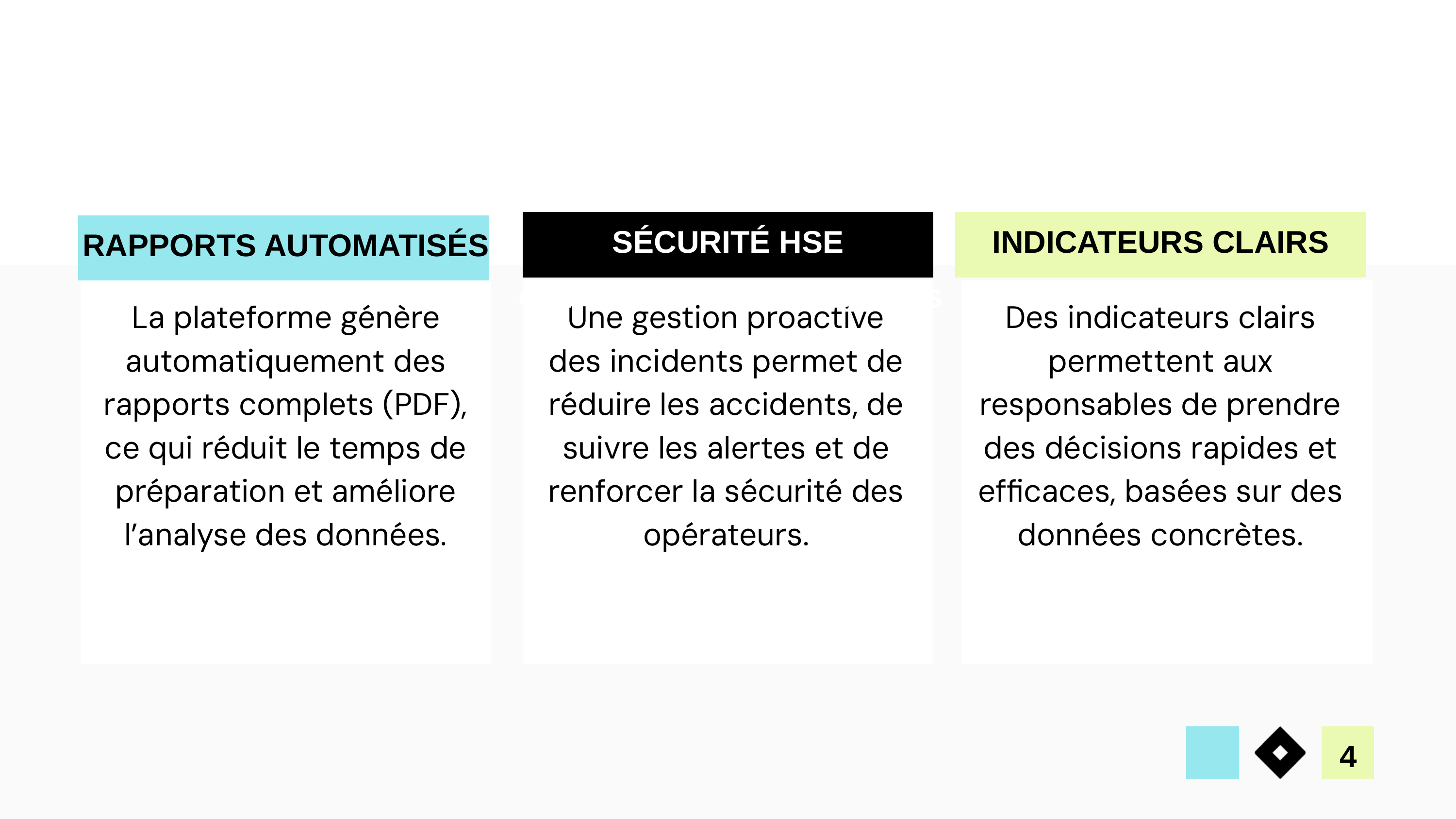

SÉCURITÉ HSE

INDICATEURS CLAIRS

RAPPORTS AUTOMATISÉS

CENTRALISATION DES DONNÉES

La plateforme génère automatiquement des rapports complets (PDF), ce qui réduit le temps de préparation et améliore l’analyse des données.
Une gestion proactive des incidents permet de réduire les accidents, de suivre les alertes et de renforcer la sécurité des opérateurs.
Des indicateurs clairs permettent aux responsables de prendre des décisions rapides et efficaces, basées sur des données concrètes.

4